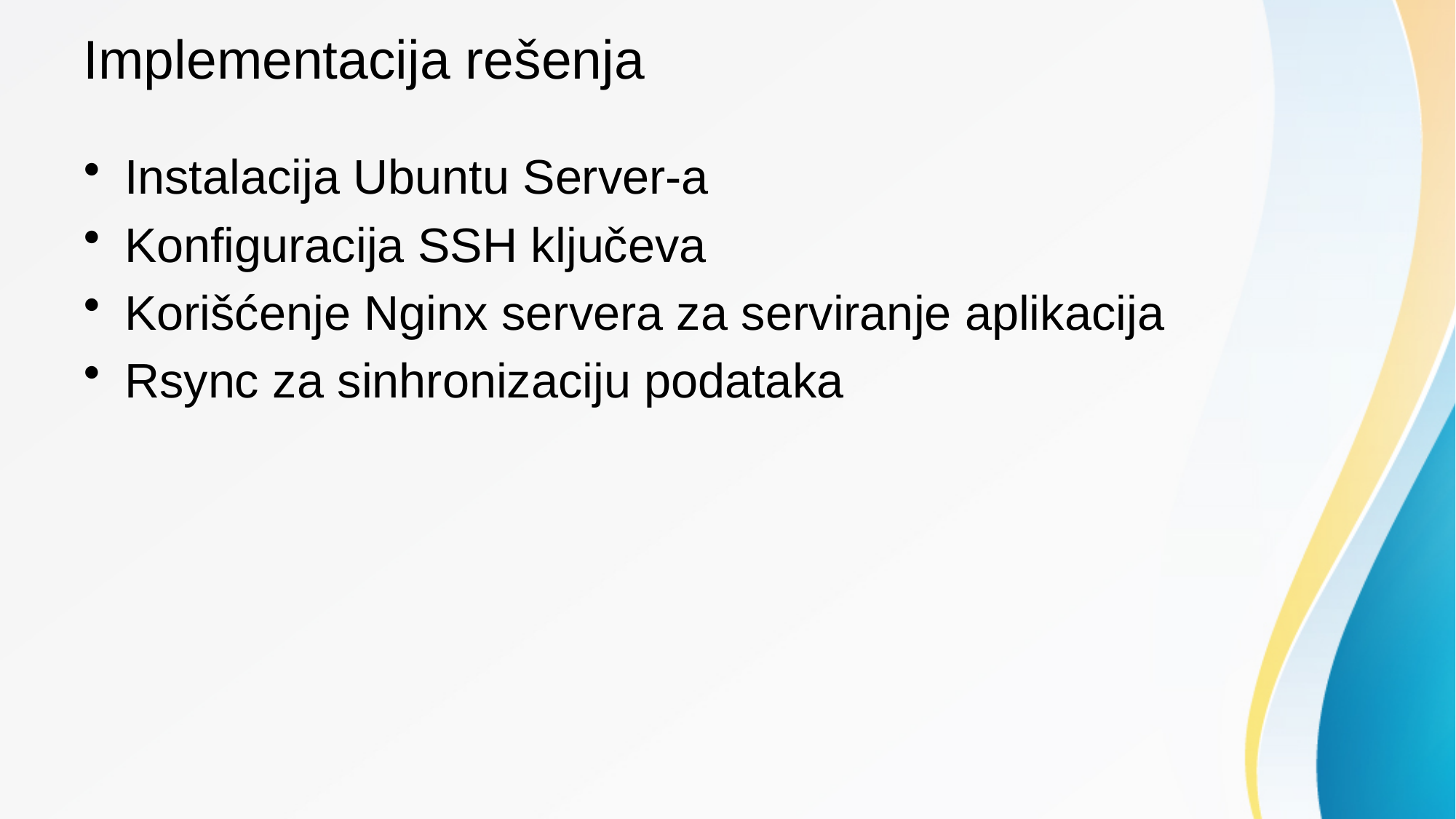

# Implementacija rešenja
Instalacija Ubuntu Server-a
Konfiguracija SSH ključeva
Korišćenje Nginx servera za serviranje aplikacija
Rsync za sinhronizaciju podataka